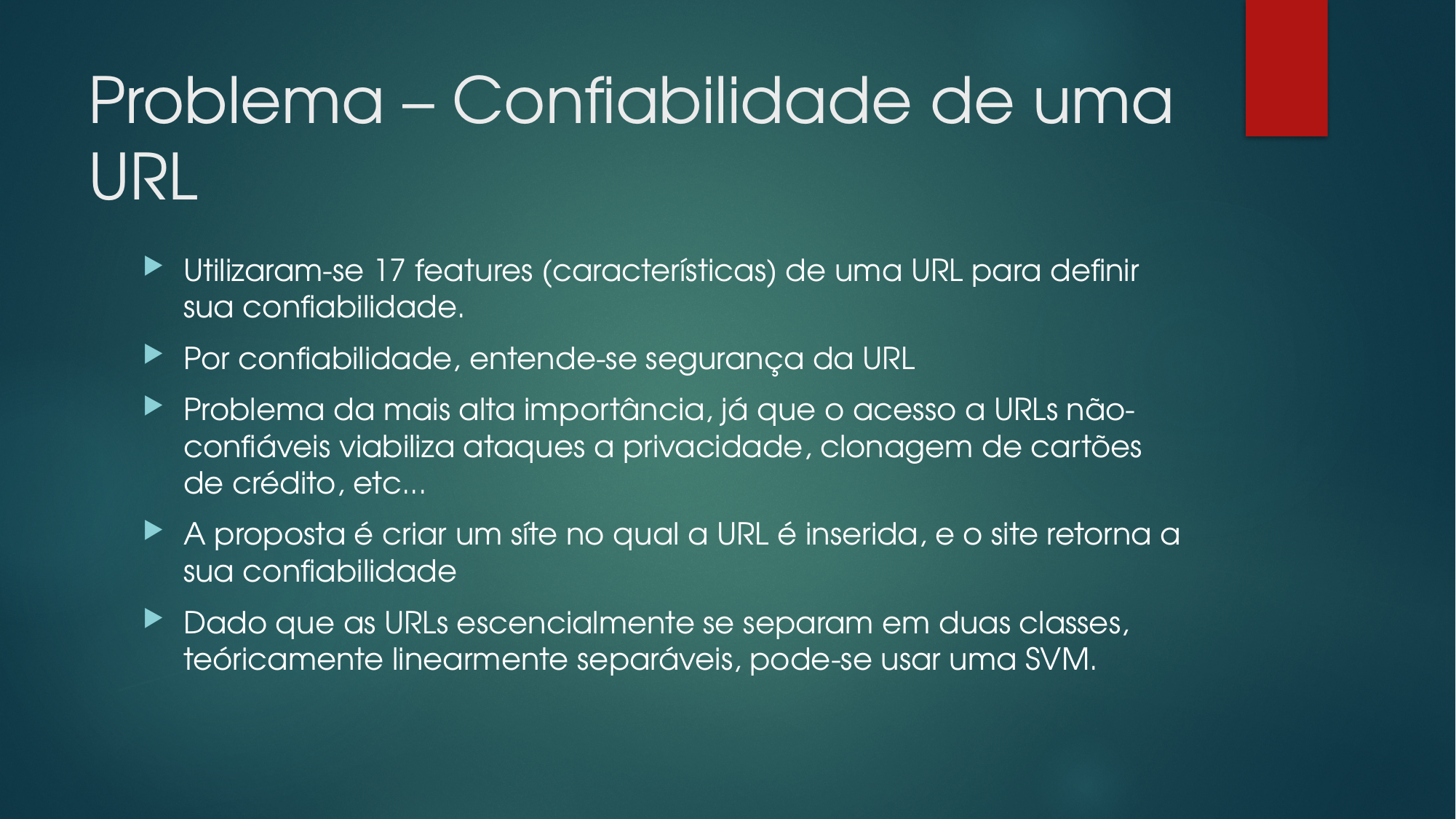

# Problema – Confiabilidade de uma URL
Utilizaram-se 17 features (características) de uma URL para definir sua confiabilidade.
Por confiabilidade, entende-se segurança da URL
Problema da mais alta importância, já que o acesso a URLs não-confiáveis viabiliza ataques a privacidade, clonagem de cartões de crédito, etc...
A proposta é criar um síte no qual a URL é inserida, e o site retorna a sua confiabilidade
Dado que as URLs escencialmente se separam em duas classes, teóricamente linearmente separáveis, pode-se usar uma SVM.